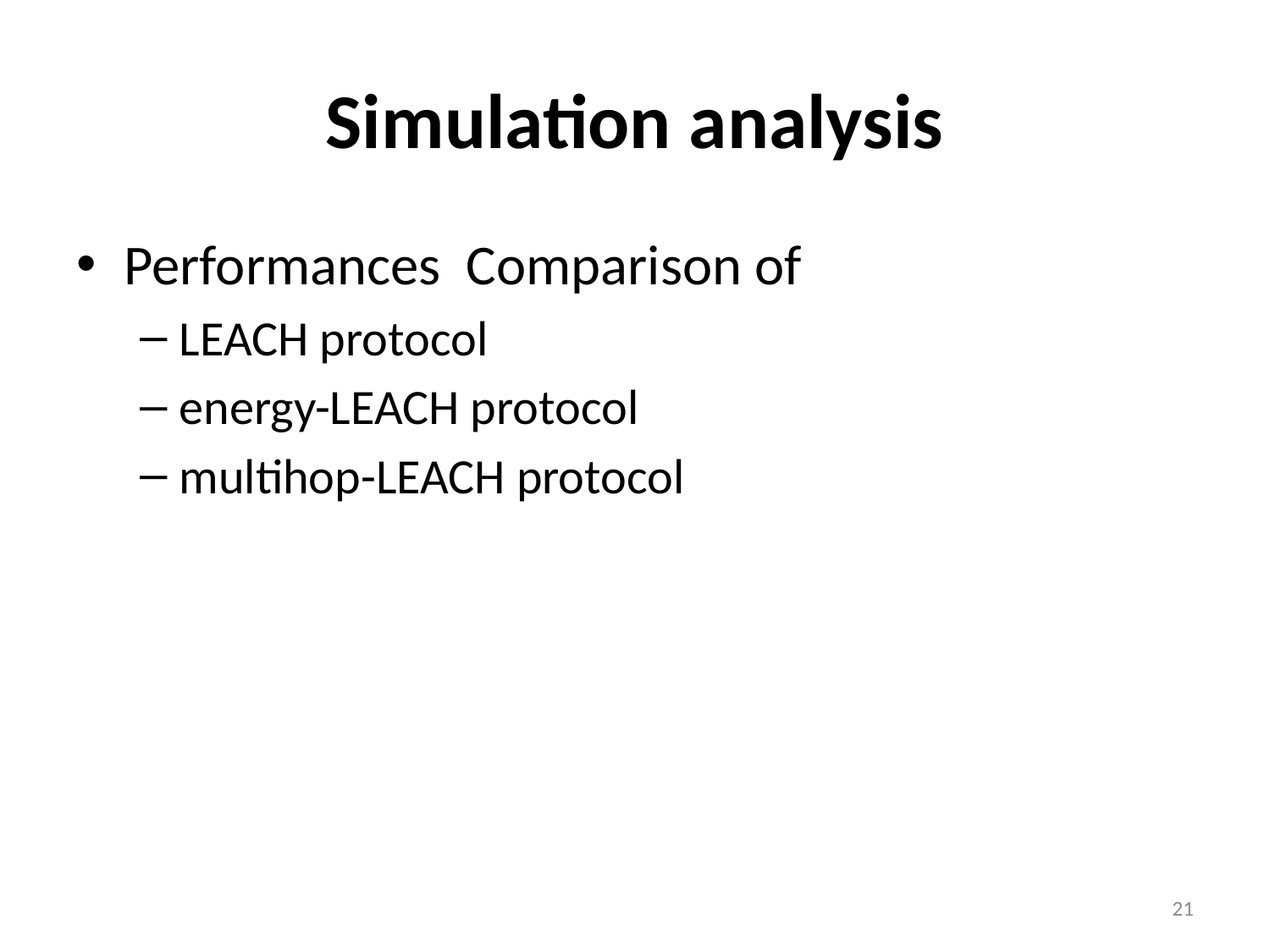

# Simulation analysis
Performances  Comparison of
LEACH protocol
energy-LEACH protocol
multihop-LEACH protocol
21